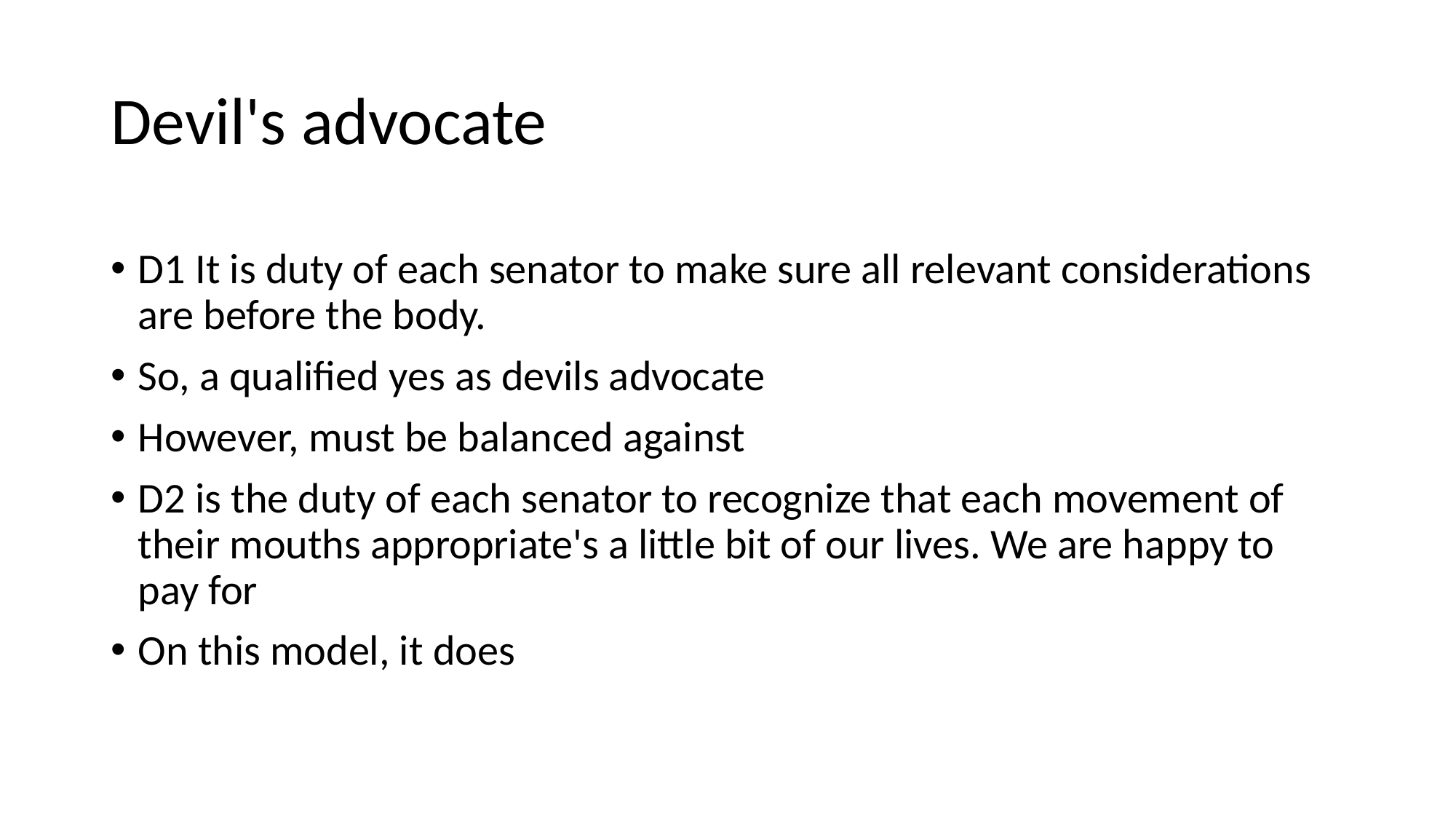

# Devil's advocate
D1 It is duty of each senator to make sure all relevant considerations are before the body.
So, a qualified yes as devils advocate
However, must be balanced against
D2 is the duty of each senator to recognize that each movement of their mouths appropriate's a little bit of our lives. We are happy to pay for
On this model, it does